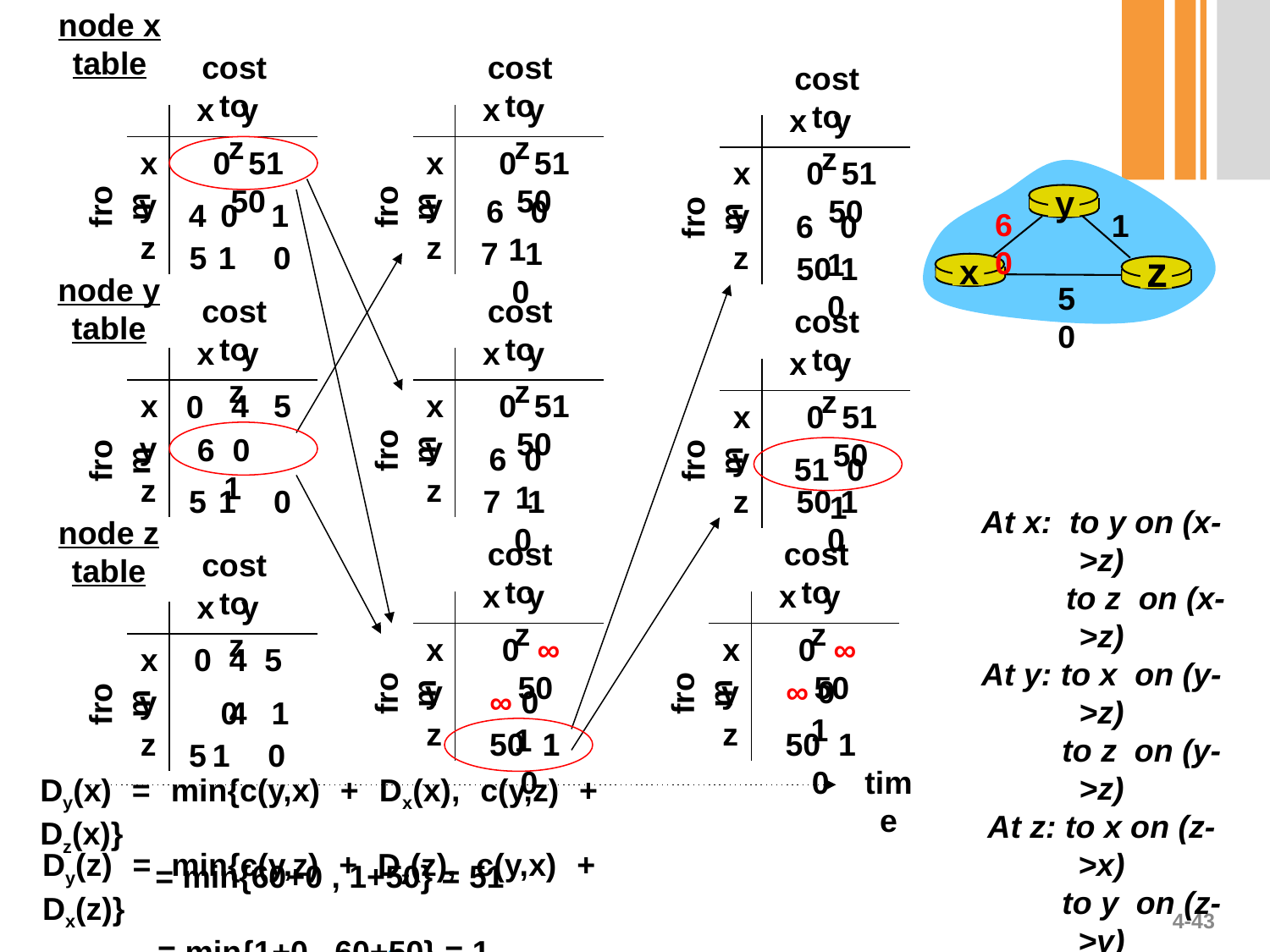

node x table
cost to
x   y   z
x
0  51 50
y
from
4
0
1
z
5
1
0
cost to
cost to
x   y   z
x   y   z

x
0  51 50
x
0  51  50

y

60
1

z

x

50

y
from
6   0 1
y
from
6   0   1
z
7   1   0
z
50 1   0
node y table
cost to
cost to
cost to
x   y   z
x   y   z
x   y   z
x
4
5
x
0  51 50
0
x
0  51   50
y

y
 6  0    1
from
6  0   1
y
from
from

51  0   1
z
z
5
1
0
7   1   0
z
50 1   0
At x:  to y on (x->z)
          to z  on (x->z)
At y: to x  on (y->z)
         to z  on (y->z)
At z: to x on (z->x)
         to y  on (z->y)
node z table
cost to
cost to
cost to
x   y   z
x   y   z
x   y   z
x
0  ∞  50
x
0  ∞  50
x
0  4  5
y
y
∞ 0   1
from
from
y
∞ 0   1
from
4
0
1
z
z
z

50  1  0
50  1 0
5
1
0
time
Dy(x) = min{c(y,x) + Dx(x), c(y,z) + Dz(x)}
             = min{60+0 , 1+50} = 51
Dy(z) = min{c(y,z) + Dz(z), c(y,x) + Dx(z)}
             = min{1+0 , 60+50} = 1
4-43